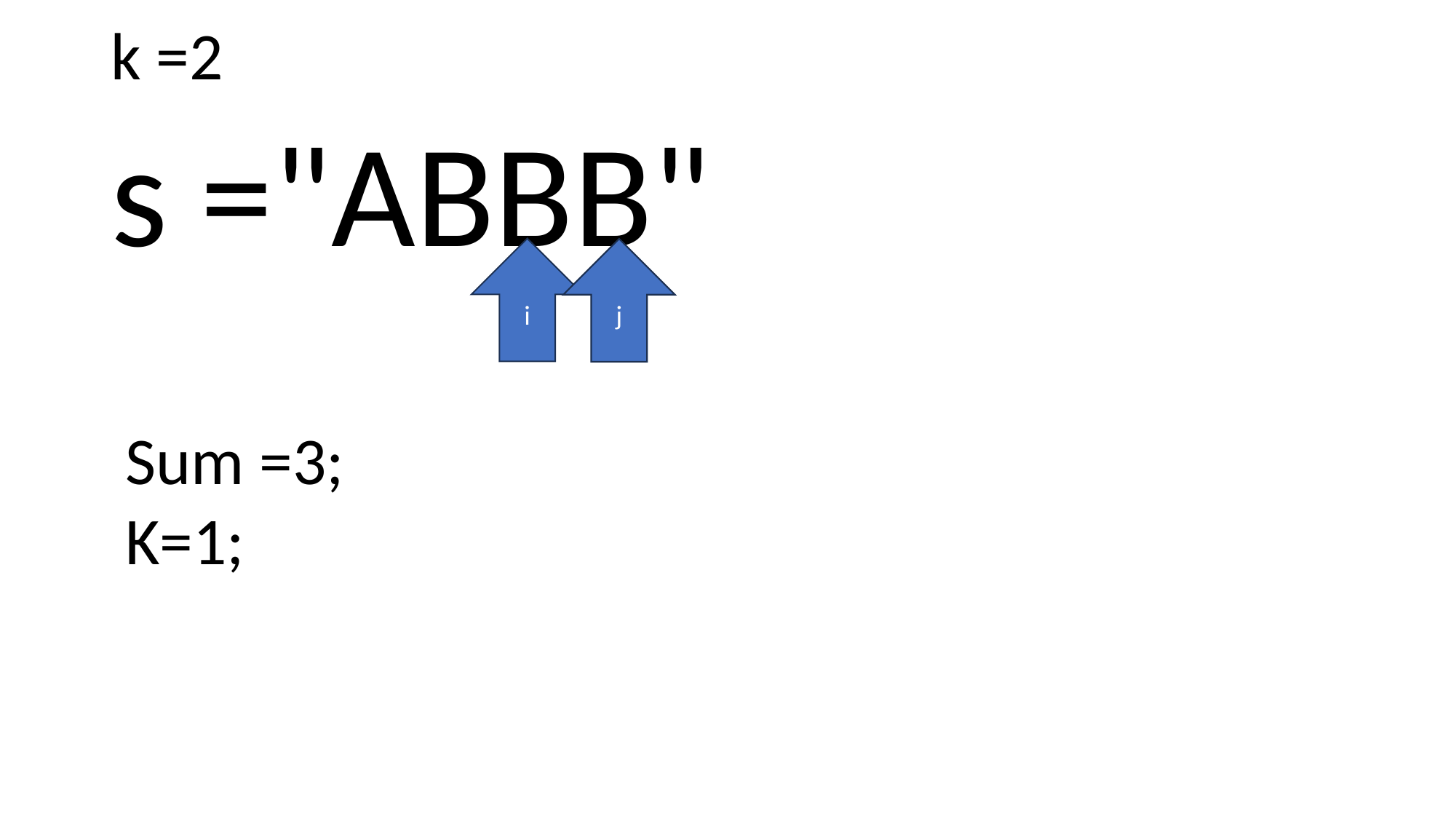

# k =2
s ="ABBB"
i
j
Sum =3;
K=1;